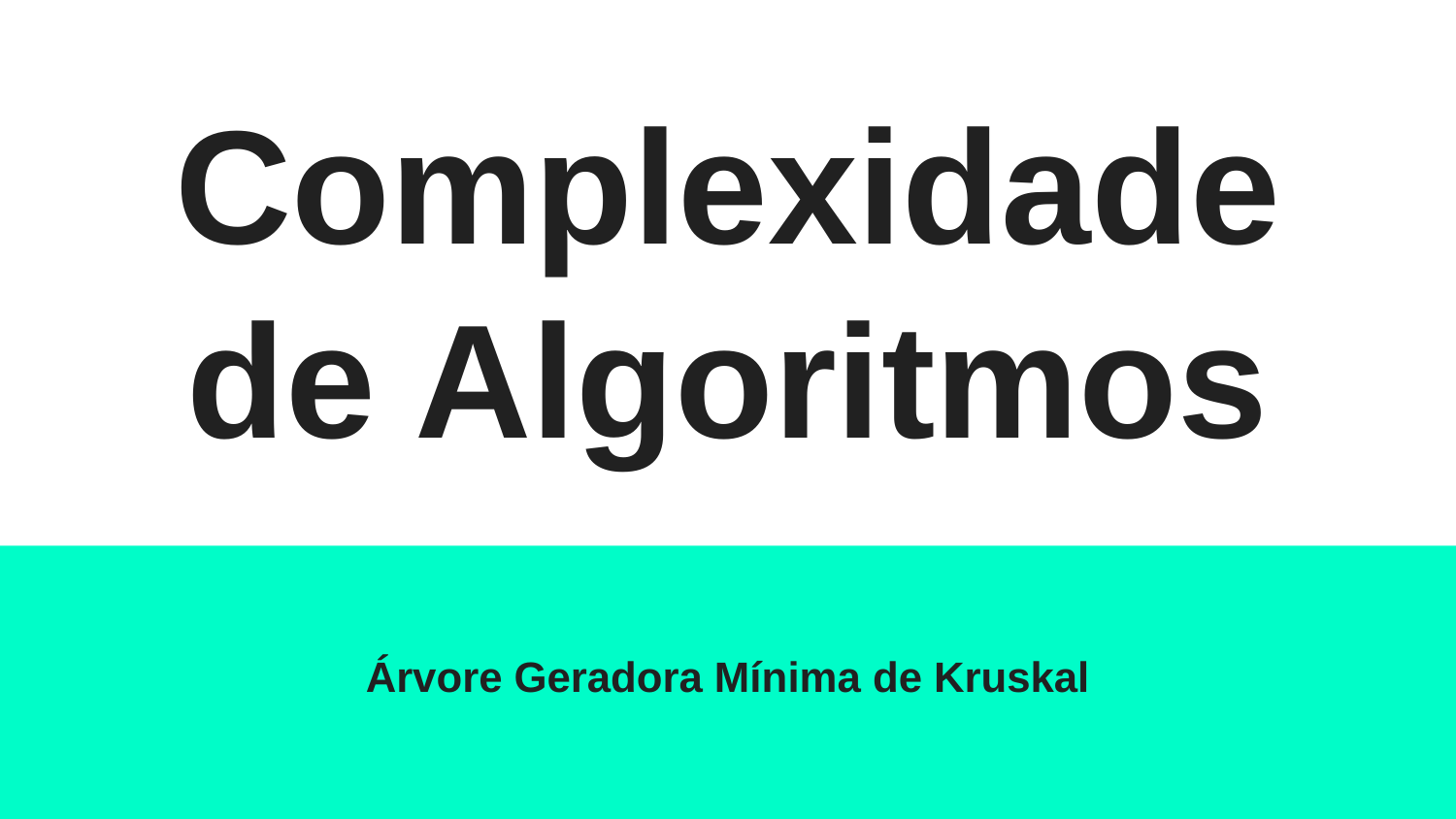

# Complexidade de Algoritmos
Árvore Geradora Mínima de Kruskal